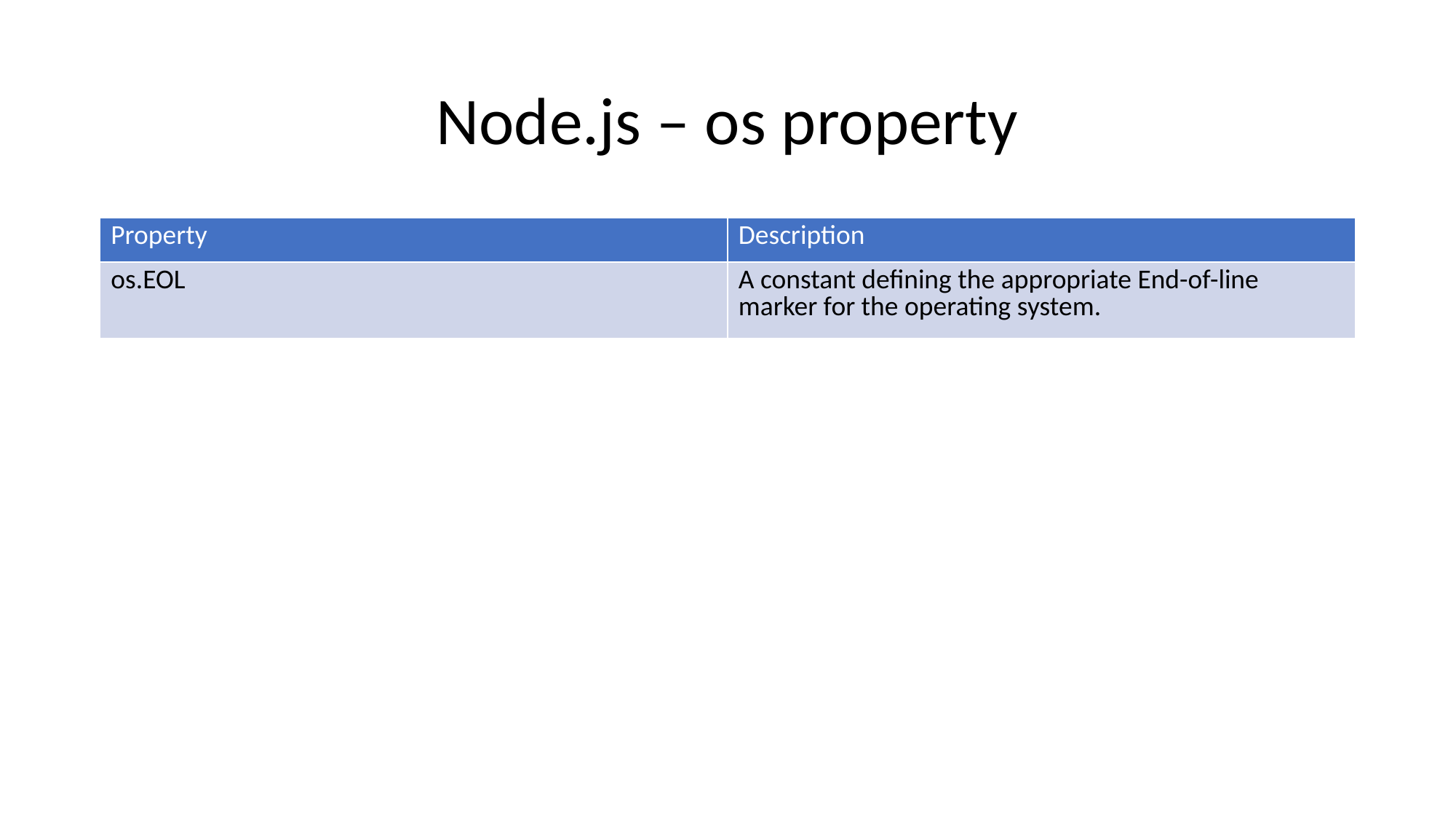

# Node.js – os property
| Property | Description |
| --- | --- |
| os.EOL | A constant defining the appropriate End-of-line marker for the operating system. |